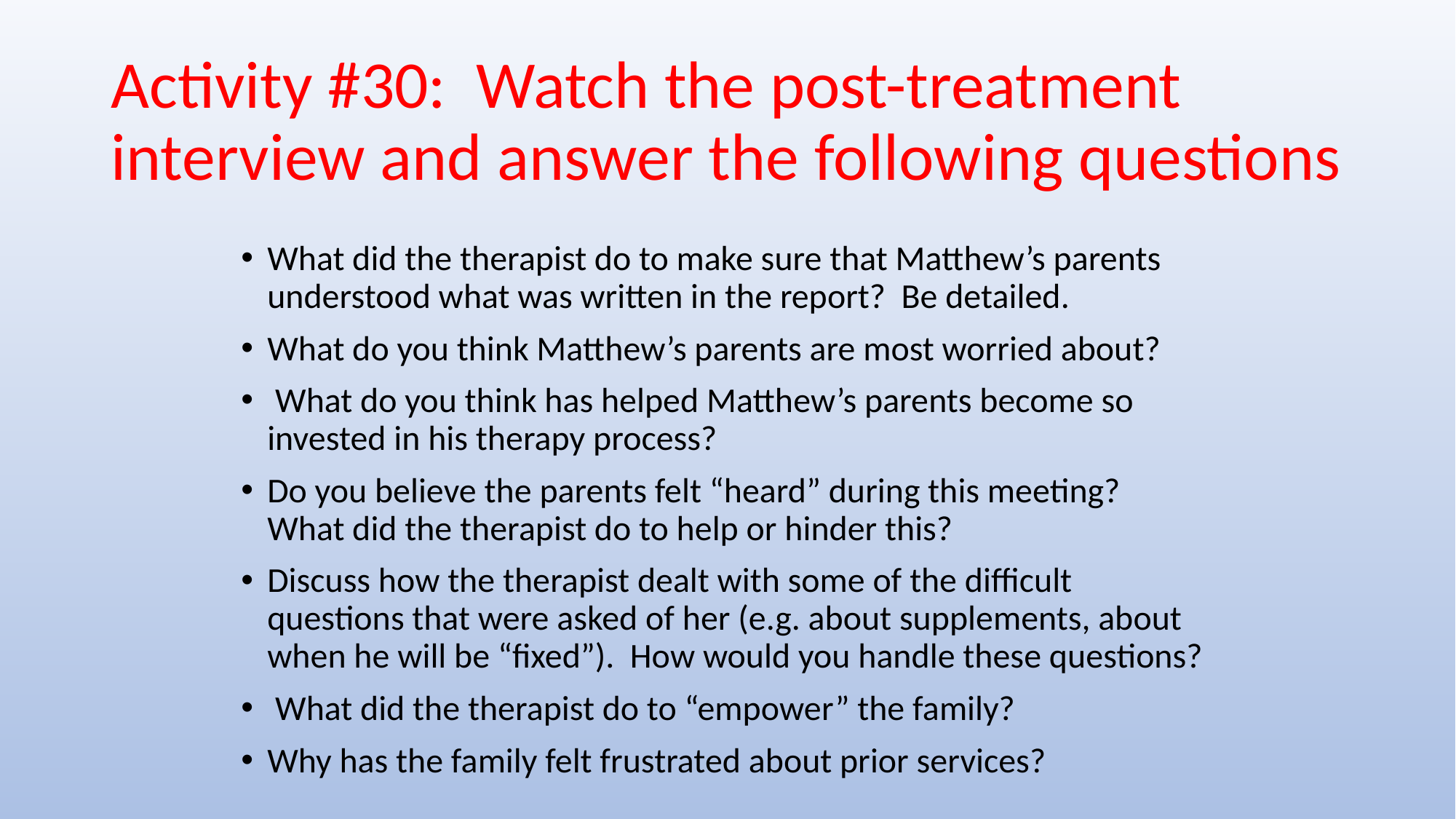

# Activity #30:  Watch the post-treatment interview and answer the following questions

What did the therapist do to make sure that Matthew’s parents understood what was written in the report?  Be detailed.
What do you think Matthew’s parents are most worried about?
 What do you think has helped Matthew’s parents become so invested in his therapy process?
Do you believe the parents felt “heard” during this meeting?  What did the therapist do to help or hinder this?
Discuss how the therapist dealt with some of the difficult questions that were asked of her (e.g. about supplements, about when he will be “fixed”).  How would you handle these questions?
 What did the therapist do to “empower” the family?
Why has the family felt frustrated about prior services?